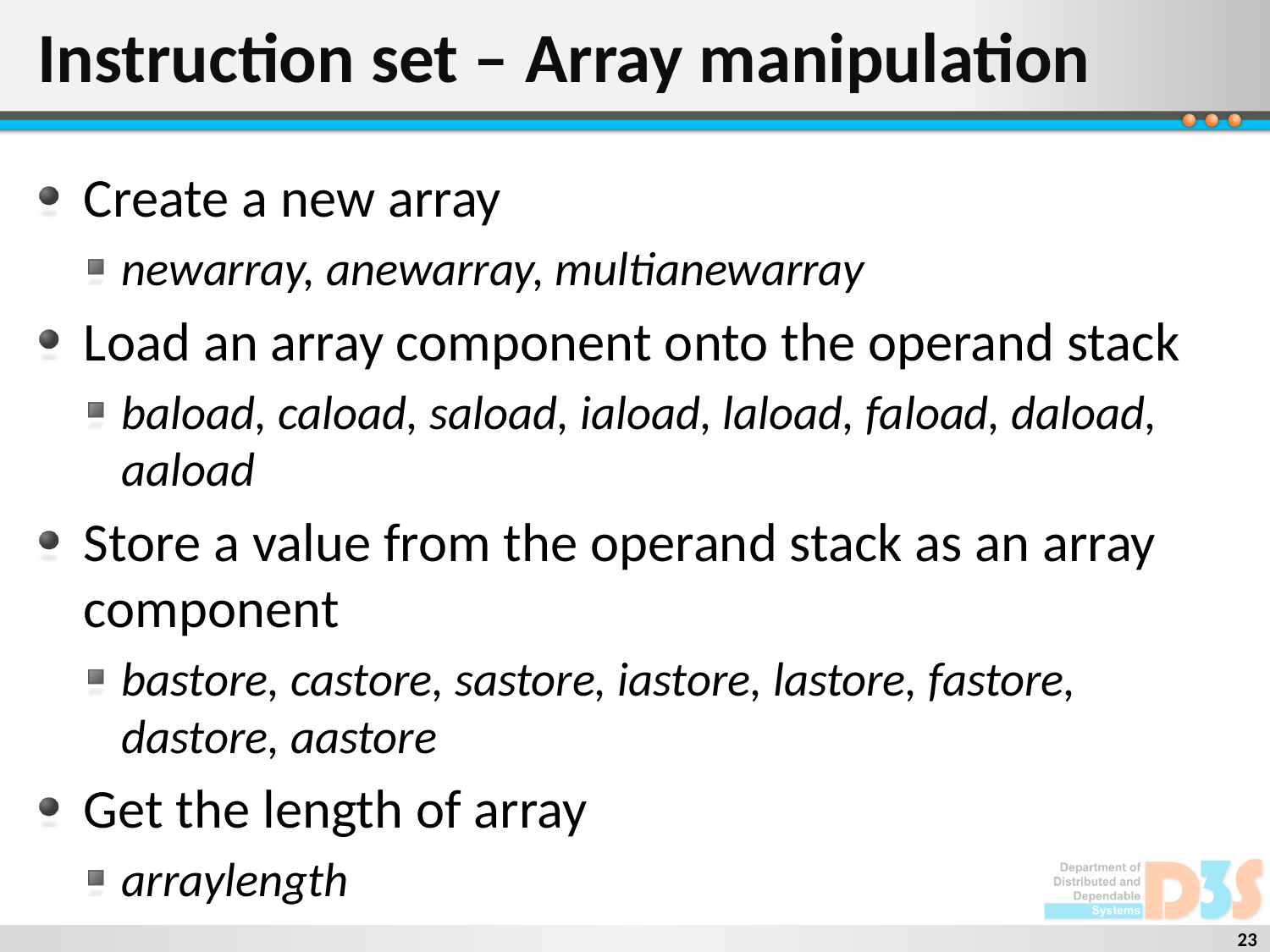

# Instruction set – Array manipulation
Create a new array
newarray, anewarray, multianewarray
Load an array component onto the operand stack
baload, caload, saload, iaload, laload, faload, daload, aaload
Store a value from the operand stack as an array component
bastore, castore, sastore, iastore, lastore, fastore, dastore, aastore
Get the length of array
arraylength
23